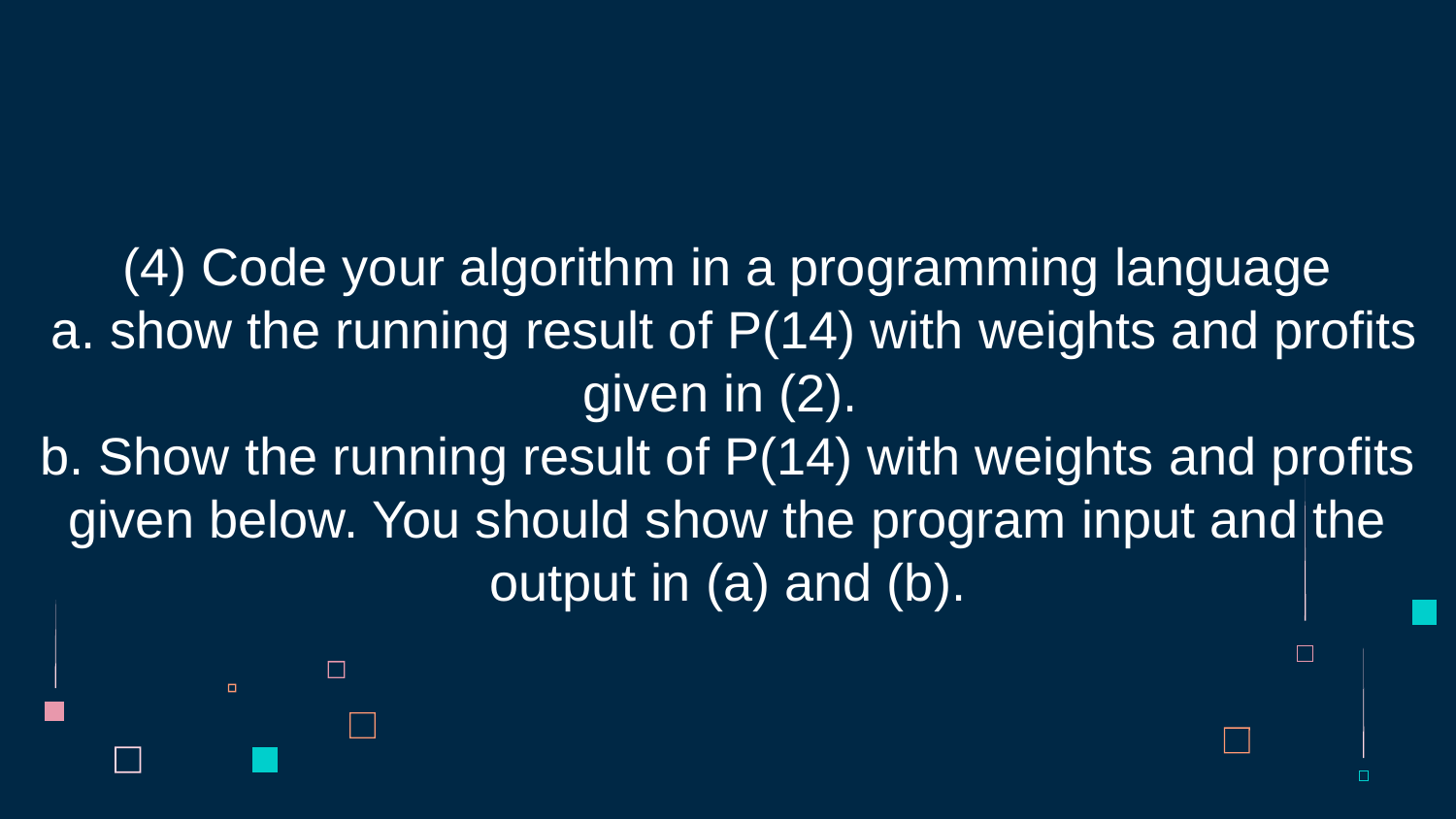

# (4) Code your algorithm in a programming language
 a. show the running result of P(14) with weights and profits given in (2).
b. Show the running result of P(14) with weights and profits given below. You should show the program input and the output in (a) and (b).